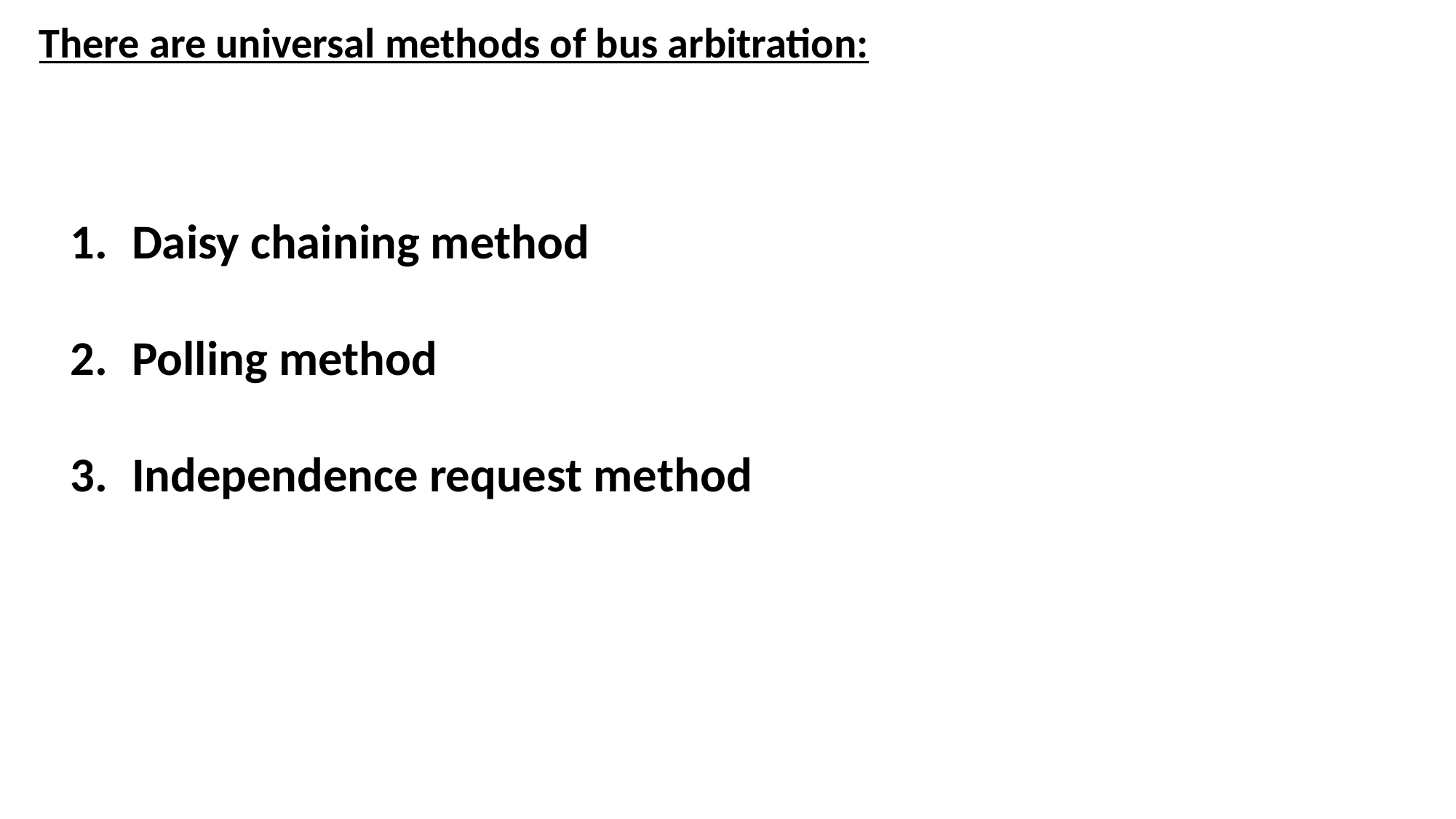

There are universal methods of bus arbitration:
Daisy chaining method

Polling method

Independence request method